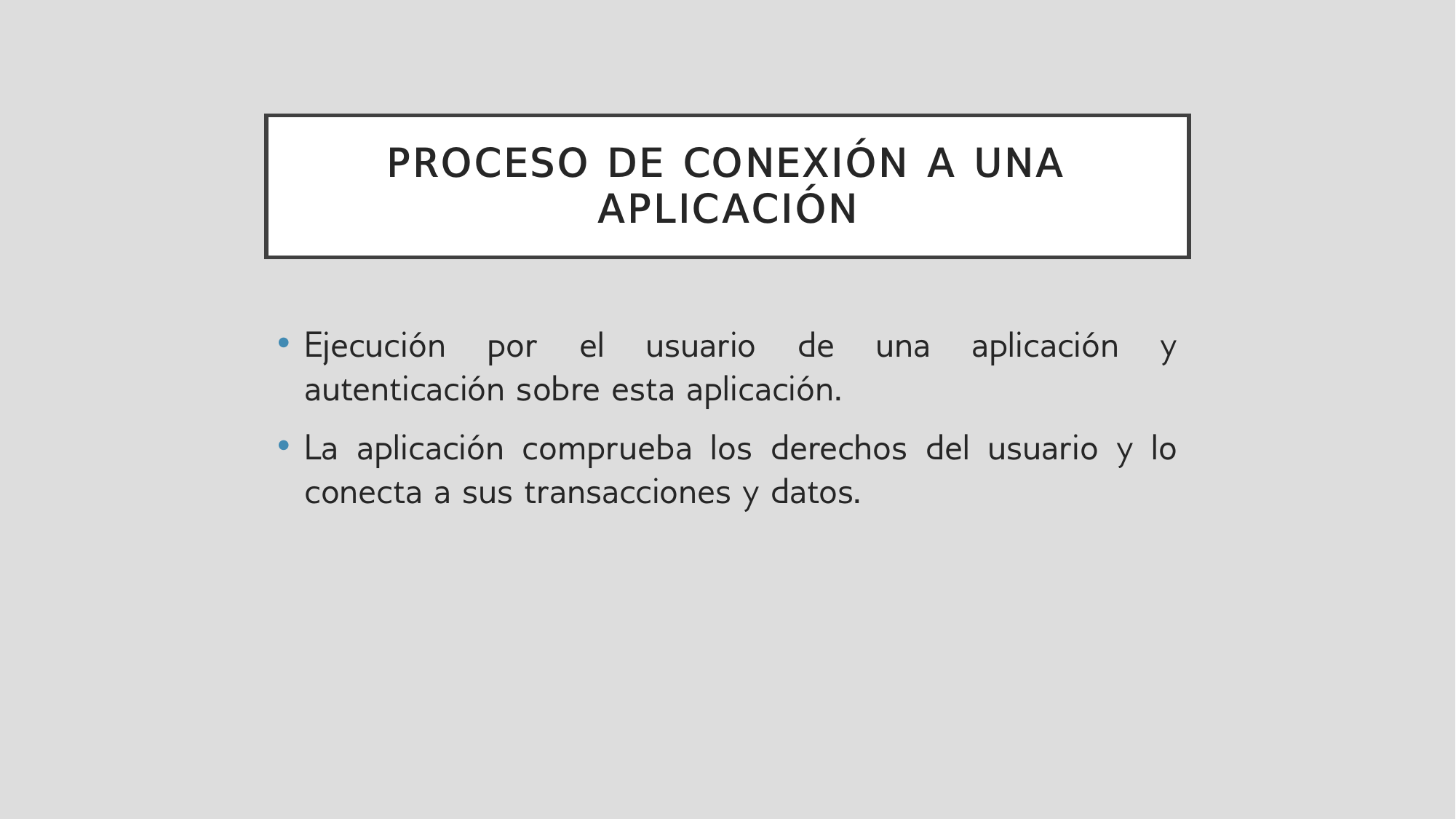

# Proceso de conexión a una aplicación
Ejecución por el usuario de una aplicación y autenticación sobre esta aplicación.
La aplicación comprueba los derechos del usuario y lo conecta a sus transacciones y datos.